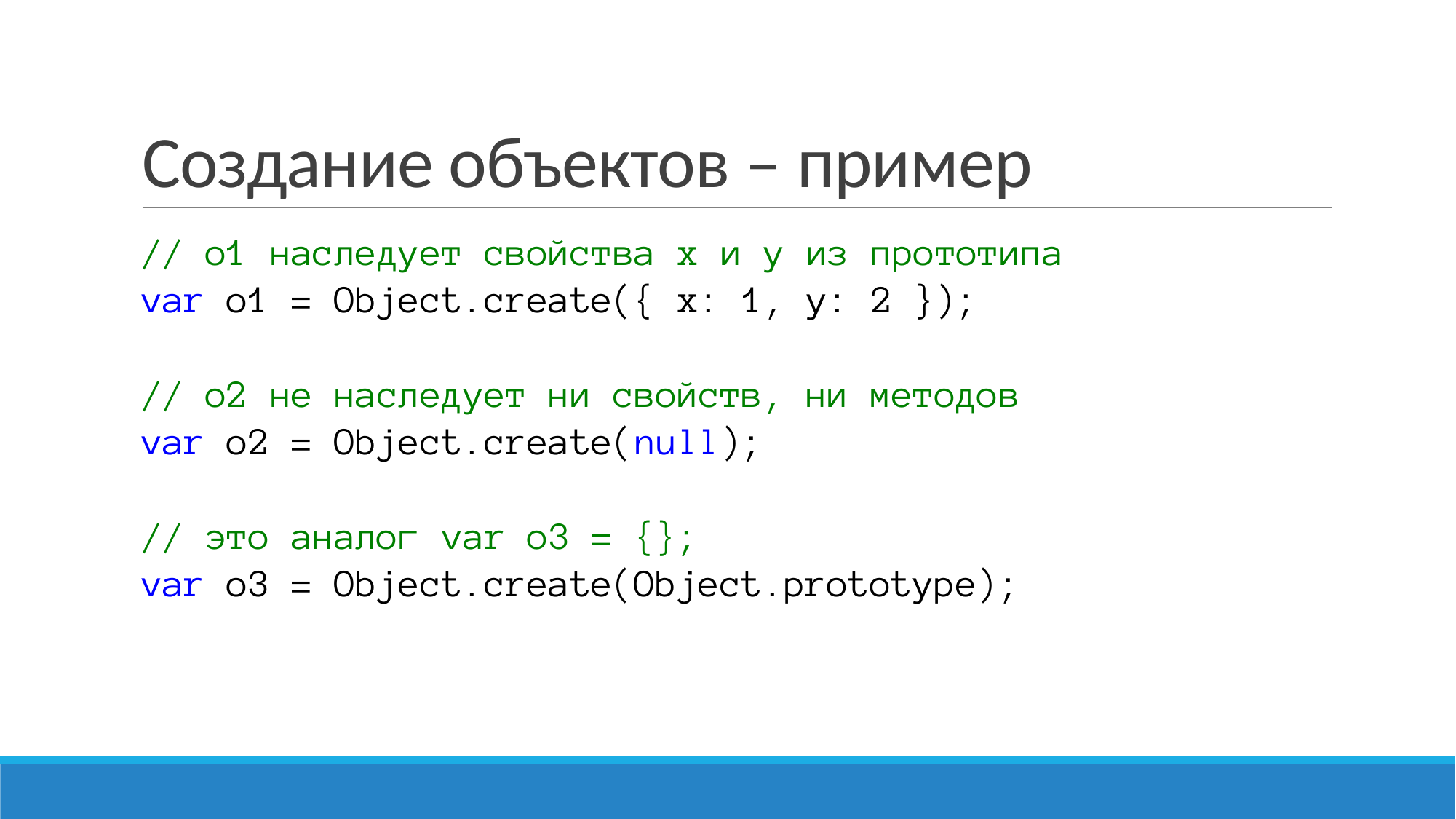

# Создание объектов – пример
// o1 наследует свойства x и y из прототипа
var o1 = Object.create({ x: 1, y: 2 });

// o2 не наследует ни свойств, ни методов
var o2 = Object.create(null);

// это аналог var o3 = {};
var o3 = Object.create(Object.prototype);